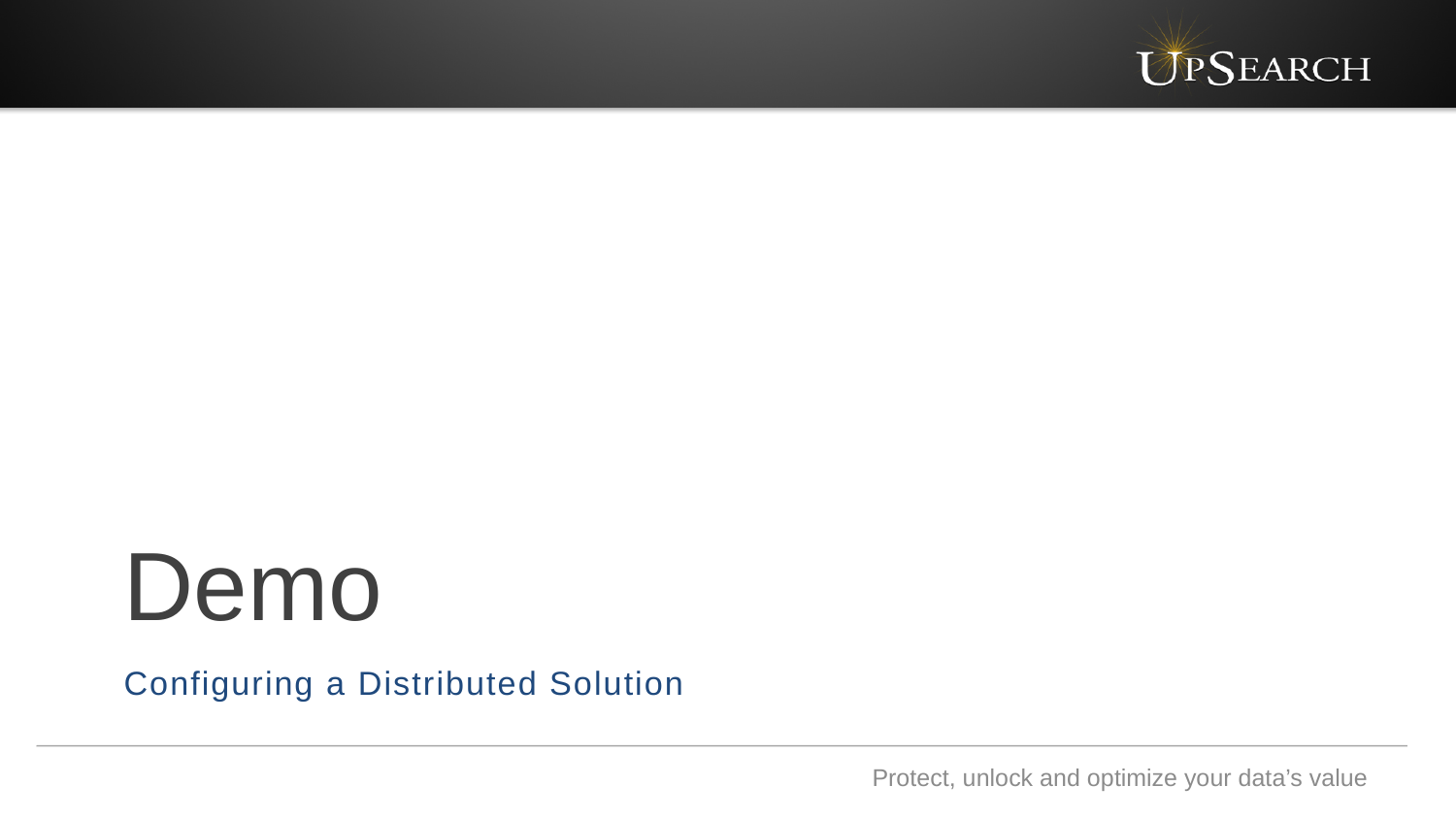

# Demo
Configuring a Distributed Solution
Protect, unlock and optimize your data’s value